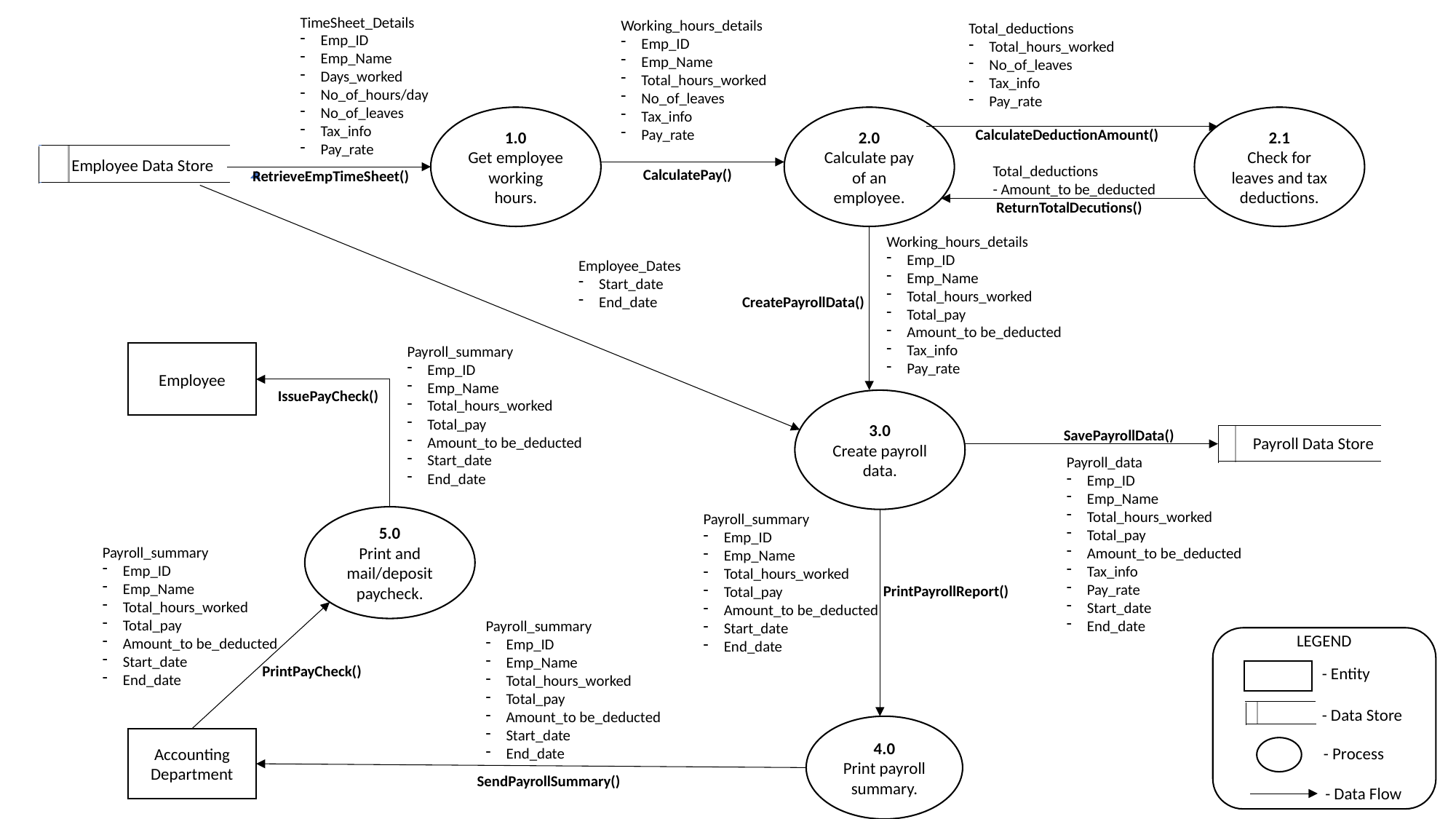

TimeSheet_Details
Emp_ID
Emp_Name
Days_worked
No_of_hours/day
No_of_leaves
Tax_info
Pay_rate
Working_hours_details
Emp_ID
Emp_Name
Total_hours_worked
No_of_leaves
Tax_info
Pay_rate
Total_deductions
Total_hours_worked
No_of_leaves
Tax_info
Pay_rate
1.0
Get employee working hours.
2.1
Check for leaves and tax deductions.
2.0
Calculate pay of an employee.
 CalculateDeductionAmount()

      Total_deductions
      - Amount_to be_deducted
       ReturnTotalDecutions()
 Employee Data Store
CalculatePay()
RetrieveEmpTimeSheet()
Working_hours_details
Emp_ID
Emp_Name
Total_hours_worked
Total_pay
Amount_to be_deducted
Tax_info
Pay_rate
Employee_Dates
Start_date
End_date
CreatePayrollData()
Payroll_summary
Emp_ID
Emp_Name
Total_hours_worked
Total_pay
Amount_to be_deducted
Start_date
End_date
Employee
IssuePayCheck()
3.0
Create payroll data.
SavePayrollData()
 Payroll Data Store
Payroll_data
Emp_ID
Emp_Name
Total_hours_worked
Total_pay
Amount_to be_deducted
Tax_info
Pay_rate
Start_date
End_date
Payroll_summary
Emp_ID
Emp_Name
Total_hours_worked
Total_pay
Amount_to be_deducted
Start_date
End_date
5.0
Print and mail/deposit paycheck.
Payroll_summary
Emp_ID
Emp_Name
Total_hours_worked
Total_pay
Amount_to be_deducted
Start_date
End_date
PrintPayrollReport()
Payroll_summary
Emp_ID
Emp_Name
Total_hours_worked
Total_pay
Amount_to be_deducted
Start_date
End_date
PrintPayCheck()
4.0
Print payroll summary.
Accounting Department
SendPayrollSummary()
LEGEND

- Entity

- Data Store
- Process

- Data Flow